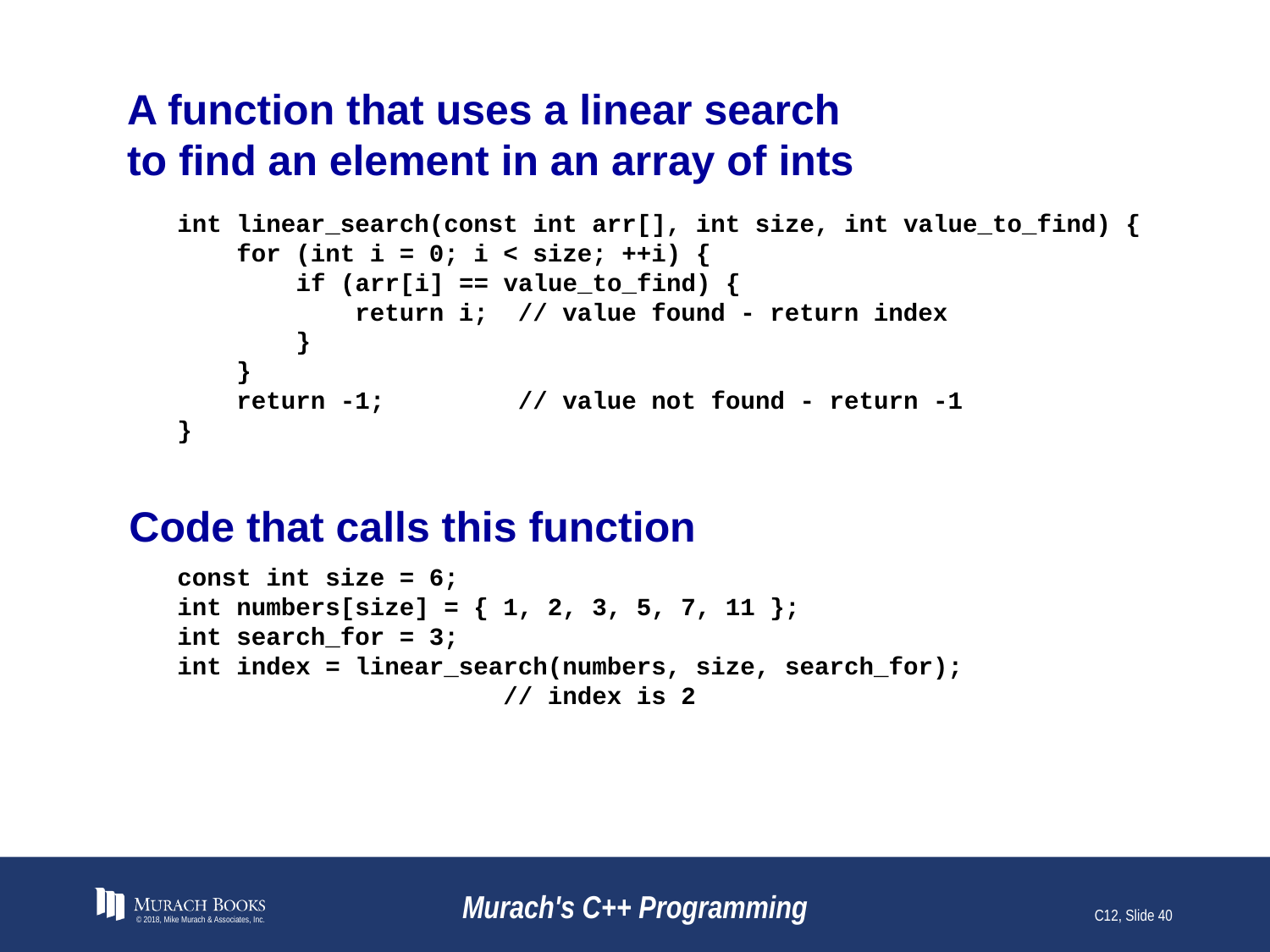

# A function that uses a linear search to find an element in an array of ints
int linear_search(const int arr[], int size, int value_to_find) {
    for (int i = 0; i < size; ++i) {
        if (arr[i] == value_to_find) {
            return i;  // value found - return index
        }
    }
    return -1;         // value not found - return -1
}

Code that calls this function
const int size = 6;
int numbers[size] = { 1, 2, 3, 5, 7, 11 };
int search_for = 3;
int index = linear_search(numbers, size, search_for);
                      // index is 2

© 2018, Mike Murach & Associates, Inc.
Murach's C++ Programming

C12, Slide 40